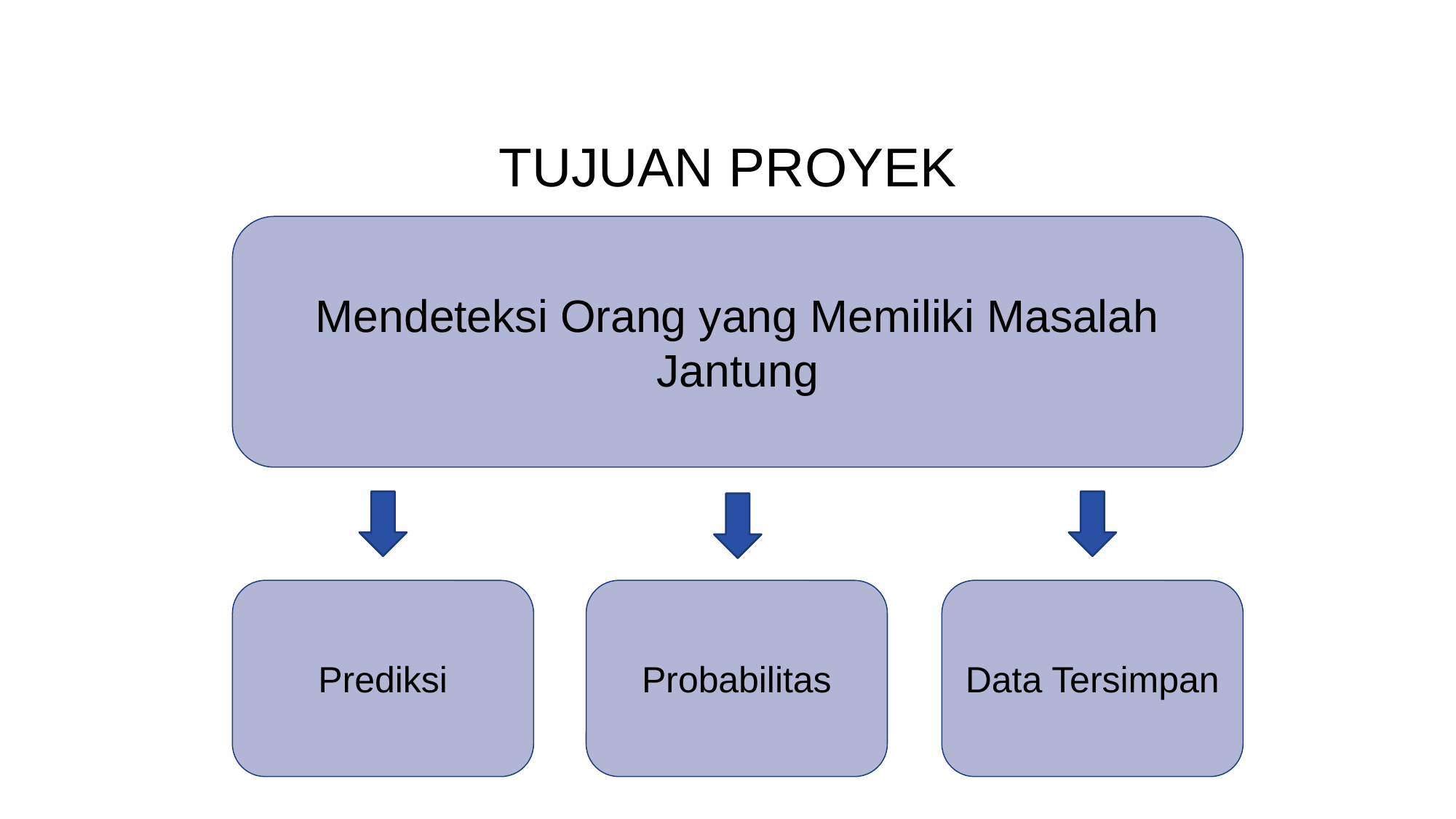

# Tujuan Proyek
Mendeteksi Orang yang Memiliki Masalah Jantung

Prediksi
Probabilitas
Data Tersimpan